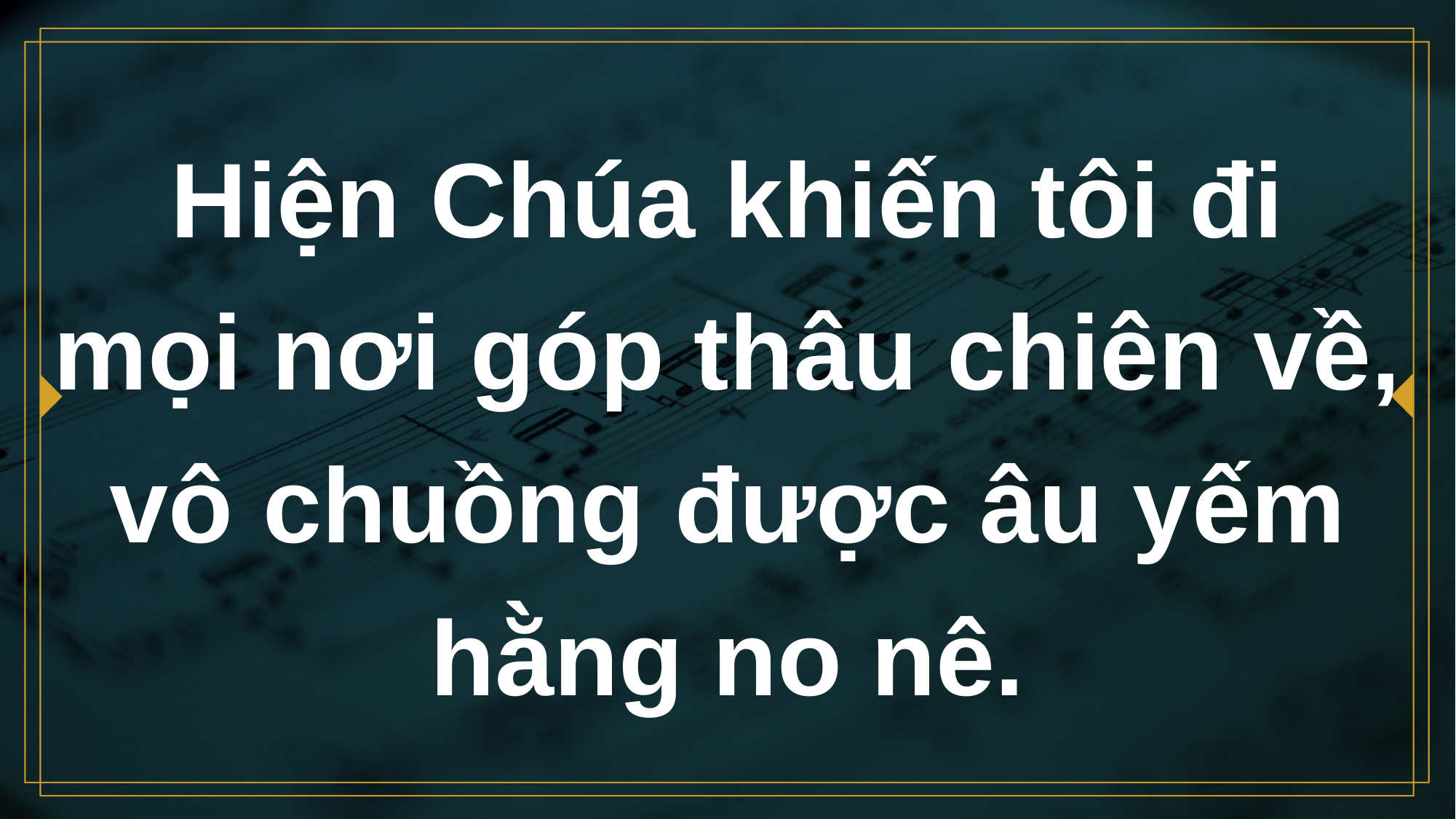

# Hiện Chúa khiến tôi đi mọi nơi góp thâu chiên về, vô chuồng được âu yếm hằng no nê.